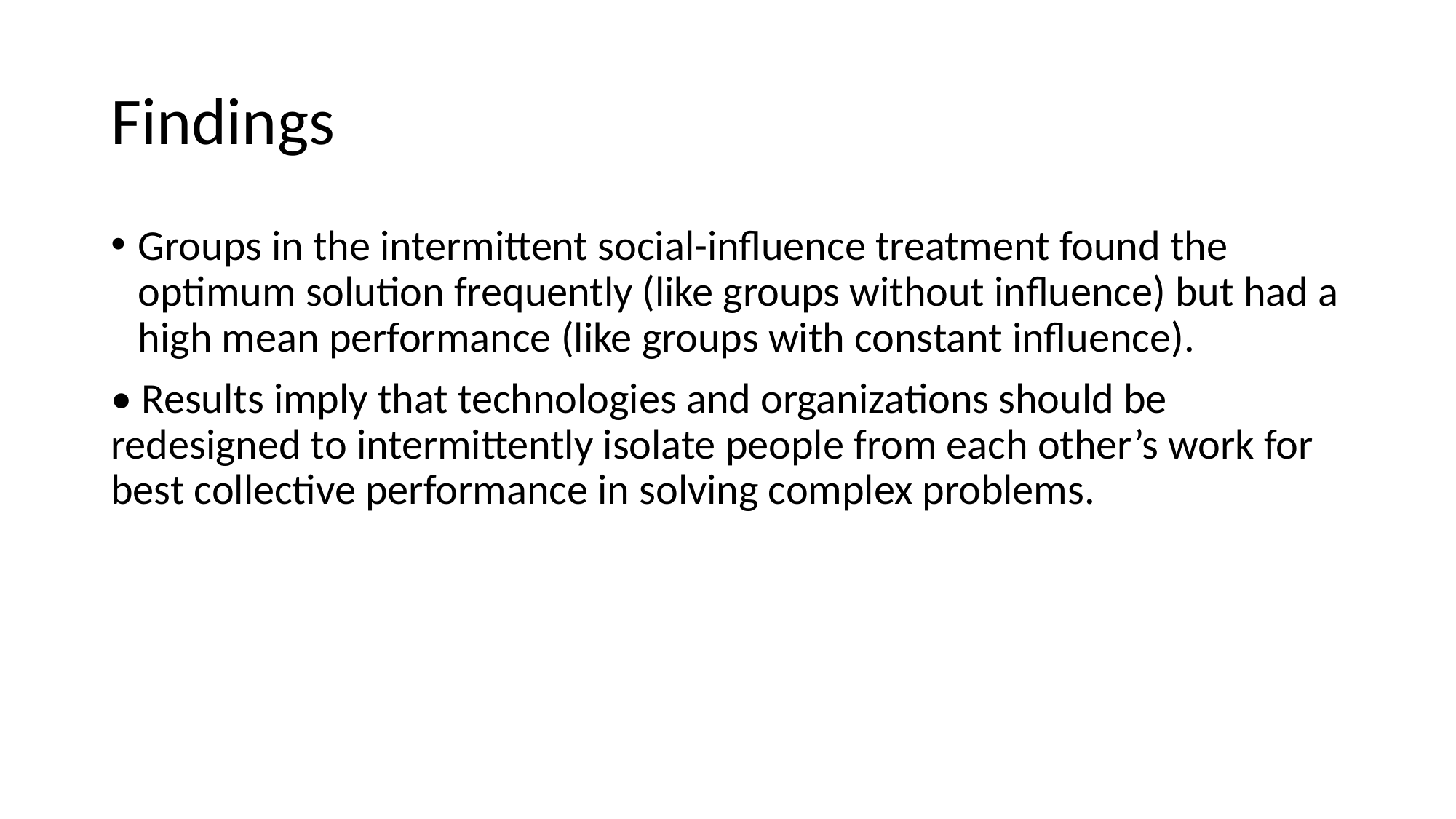

# Findings
Groups in the intermittent social-influence treatment found the optimum solution frequently (like groups without influence) but had a high mean performance (like groups with constant influence).
• Results imply that technologies and organizations should be redesigned to intermittently isolate people from each other’s work for best collective performance in solving complex problems.